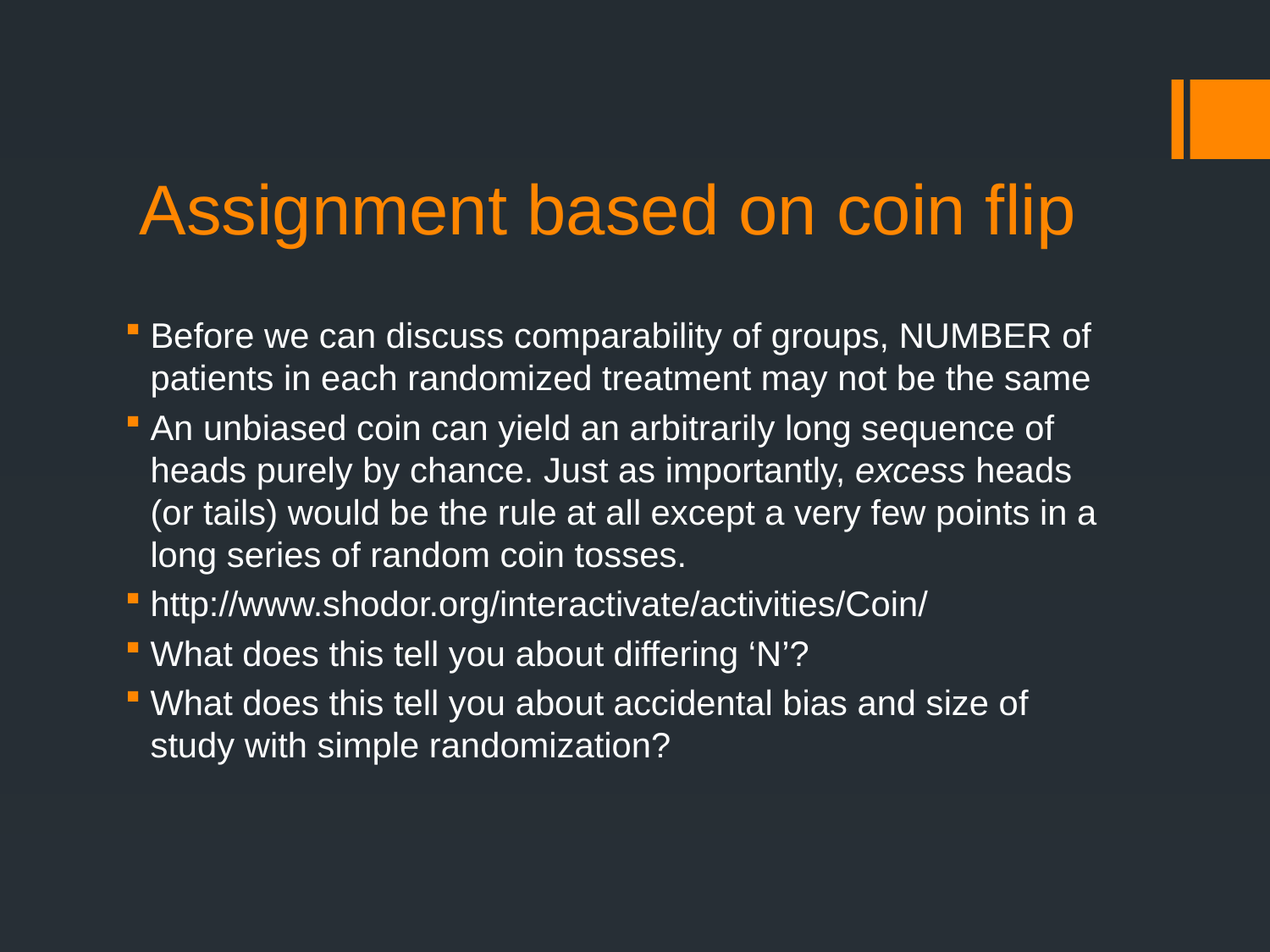

# Assignment based on coin flip
Before we can discuss comparability of groups, NUMBER of patients in each randomized treatment may not be the same
An unbiased coin can yield an arbitrarily long sequence of heads purely by chance. Just as importantly, excess heads (or tails) would be the rule at all except a very few points in a long series of random coin tosses.
http://www.shodor.org/interactivate/activities/Coin/
What does this tell you about differing ‘N’?
What does this tell you about accidental bias and size of study with simple randomization?